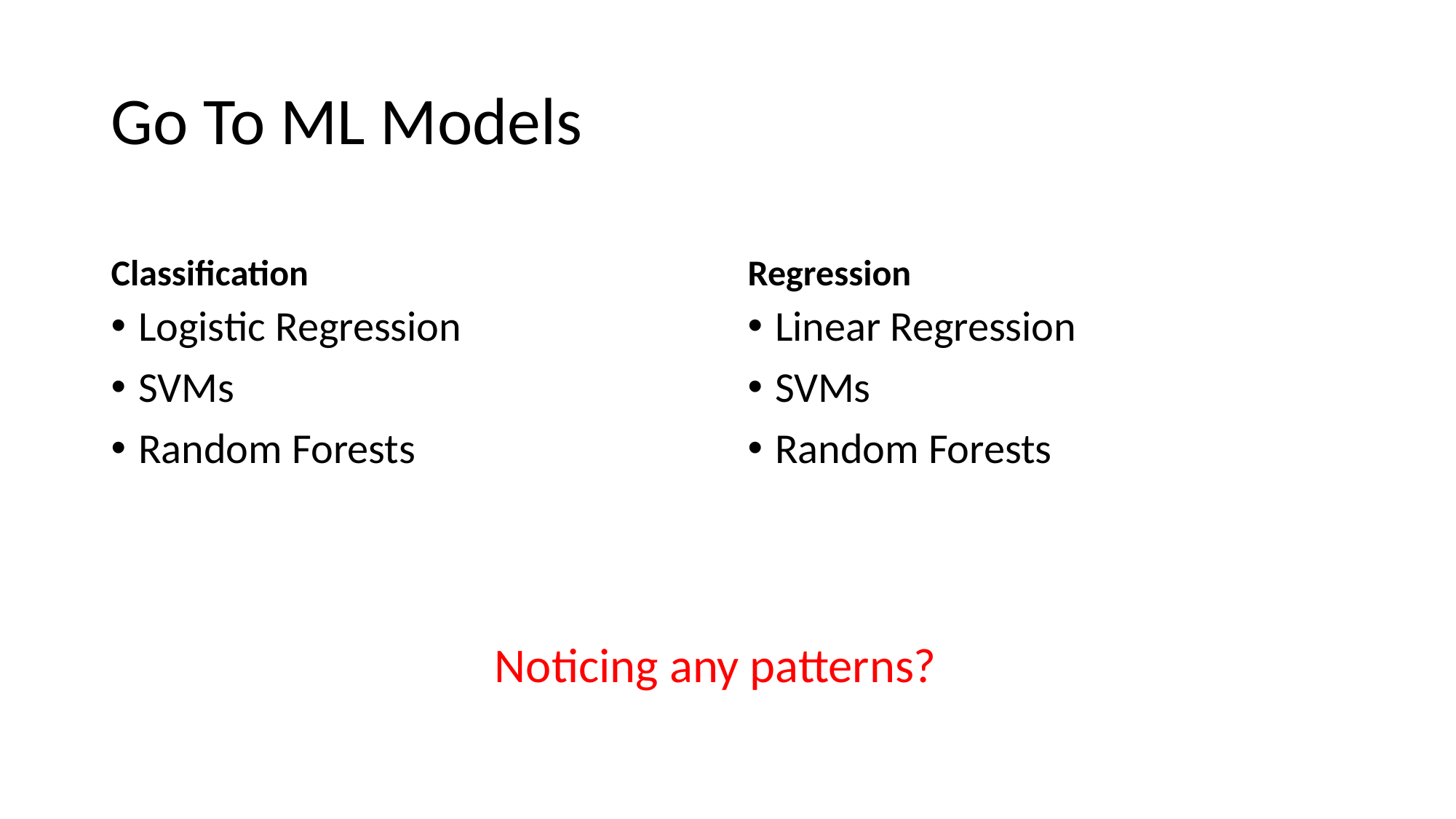

# Go To ML Models
Classification
Regression
Logistic Regression
SVMs
Random Forests
Linear Regression
SVMs
Random Forests
Noticing any patterns?